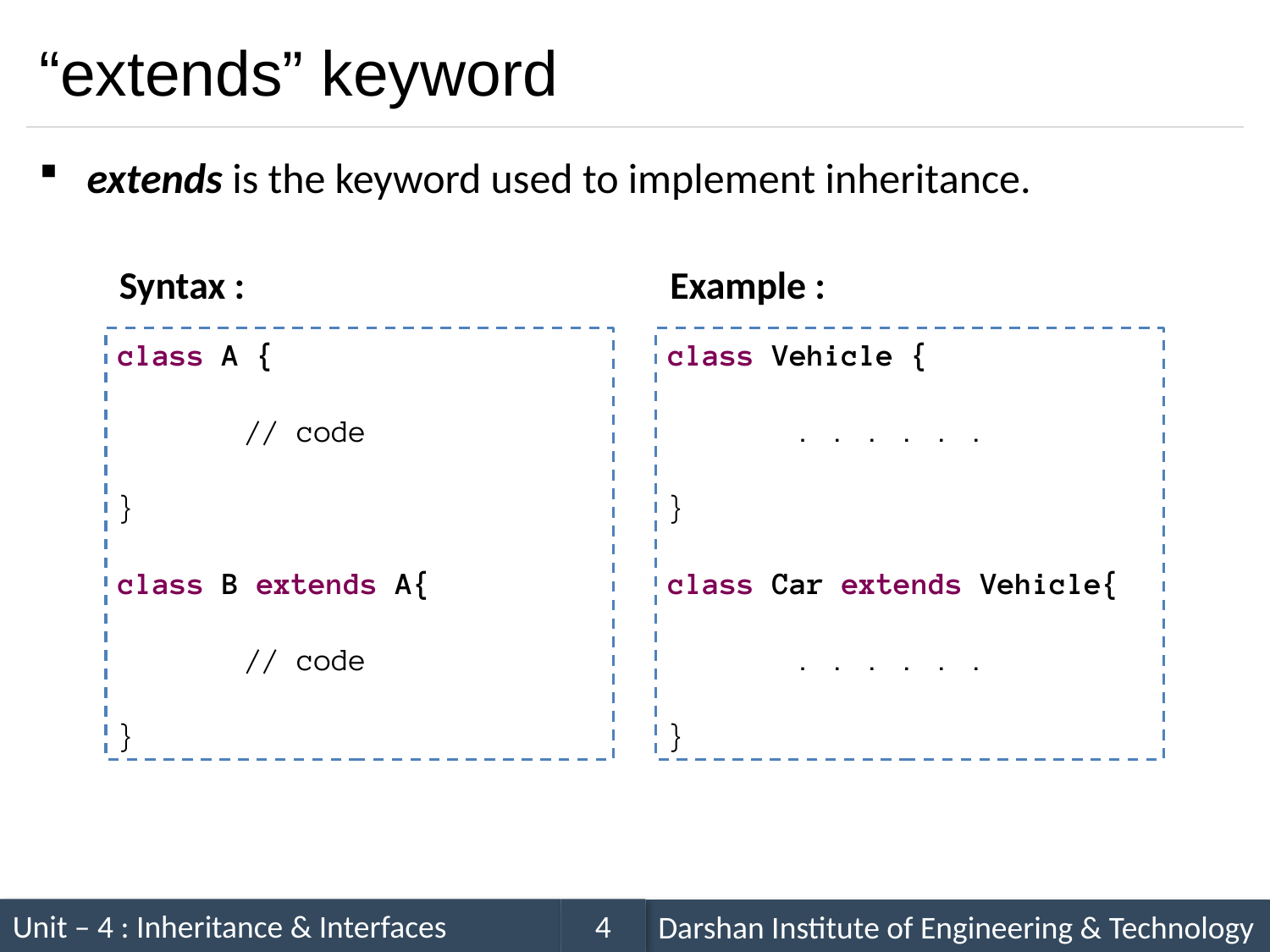

# “extends” keyword
extends is the keyword used to implement inheritance.
Syntax :
Example :
class A {

	// code

}

class B extends A{

	// code

}
class Vehicle {

	. . . . . .

}

class Car extends Vehicle{

	. . . . . .

}